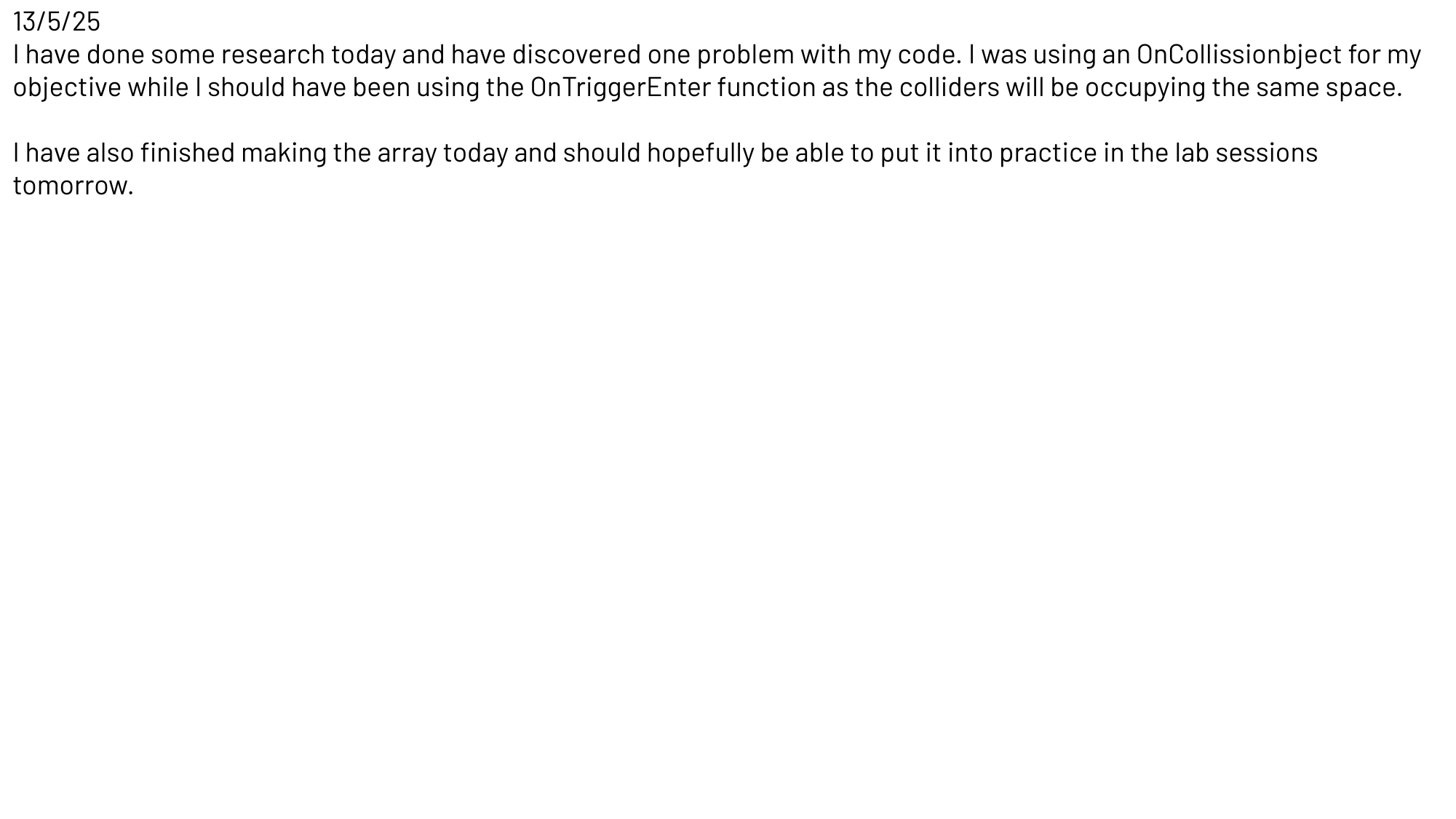

13/5/25
I have done some research today and have discovered one problem with my code. I was using an OnCollission​bject for my objective while I should have been using the OnTriggerEnter function as the colliders will be occupying the same space.

I have also finished making the array today and should hopefully be able to put it into practice in the lab sessions tomorrow.